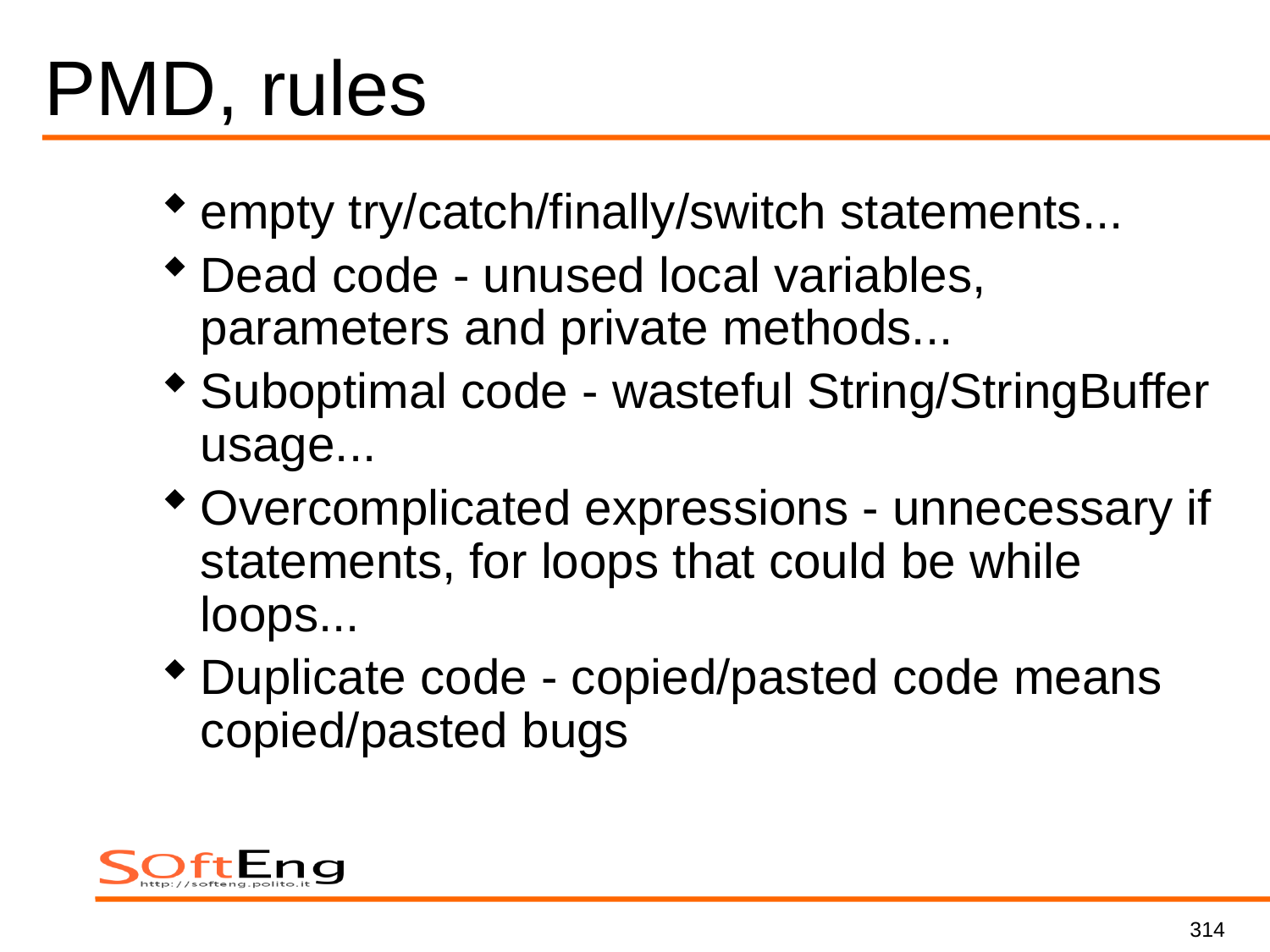

# PMD, rules
empty try/catch/finally/switch statements...
Dead code - unused local variables, parameters and private methods...
Suboptimal code - wasteful String/StringBuffer usage...
Overcomplicated expressions - unnecessary if statements, for loops that could be while loops...
Duplicate code - copied/pasted code means copied/pasted bugs
314